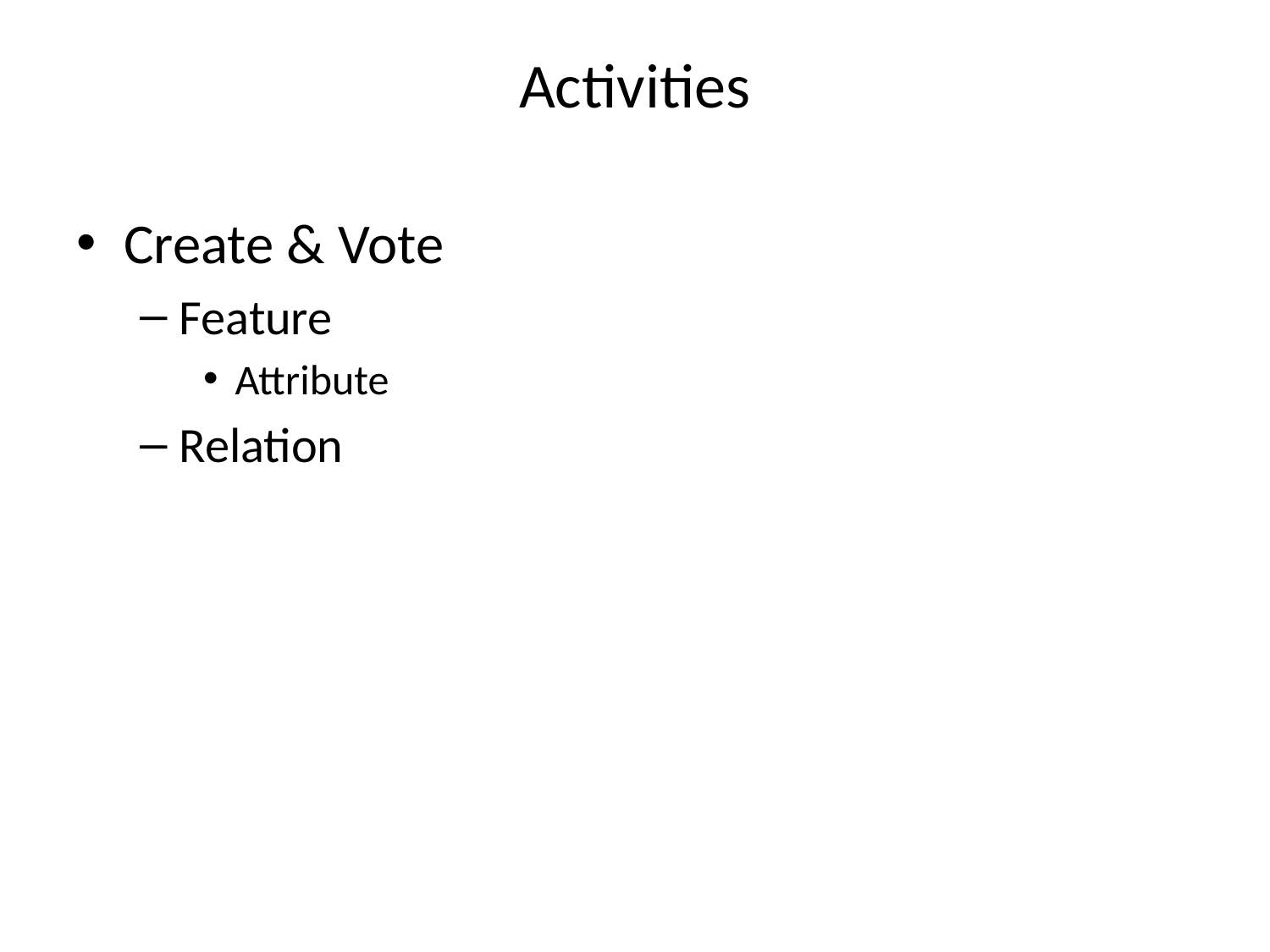

# Activities
Create & Vote
Feature
Attribute
Relation